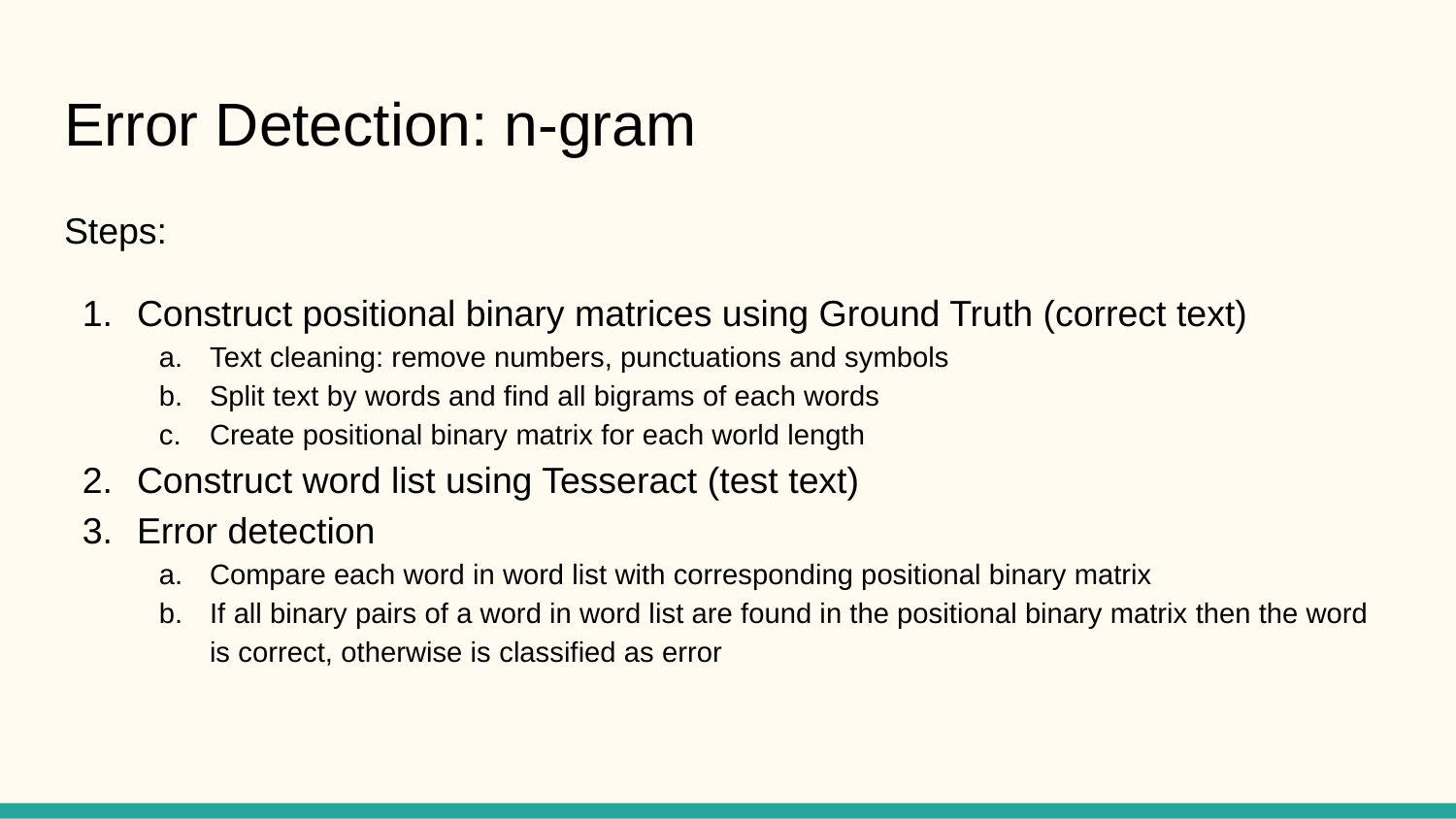

# Error Detection: n-gram
Steps:
Construct positional binary matrices using Ground Truth (correct text)
Text cleaning: remove numbers, punctuations and symbols
Split text by words and find all bigrams of each words
Create positional binary matrix for each world length
Construct word list using Tesseract (test text)
Error detection
Compare each word in word list with corresponding positional binary matrix
If all binary pairs of a word in word list are found in the positional binary matrix then the word is correct, otherwise is classified as error